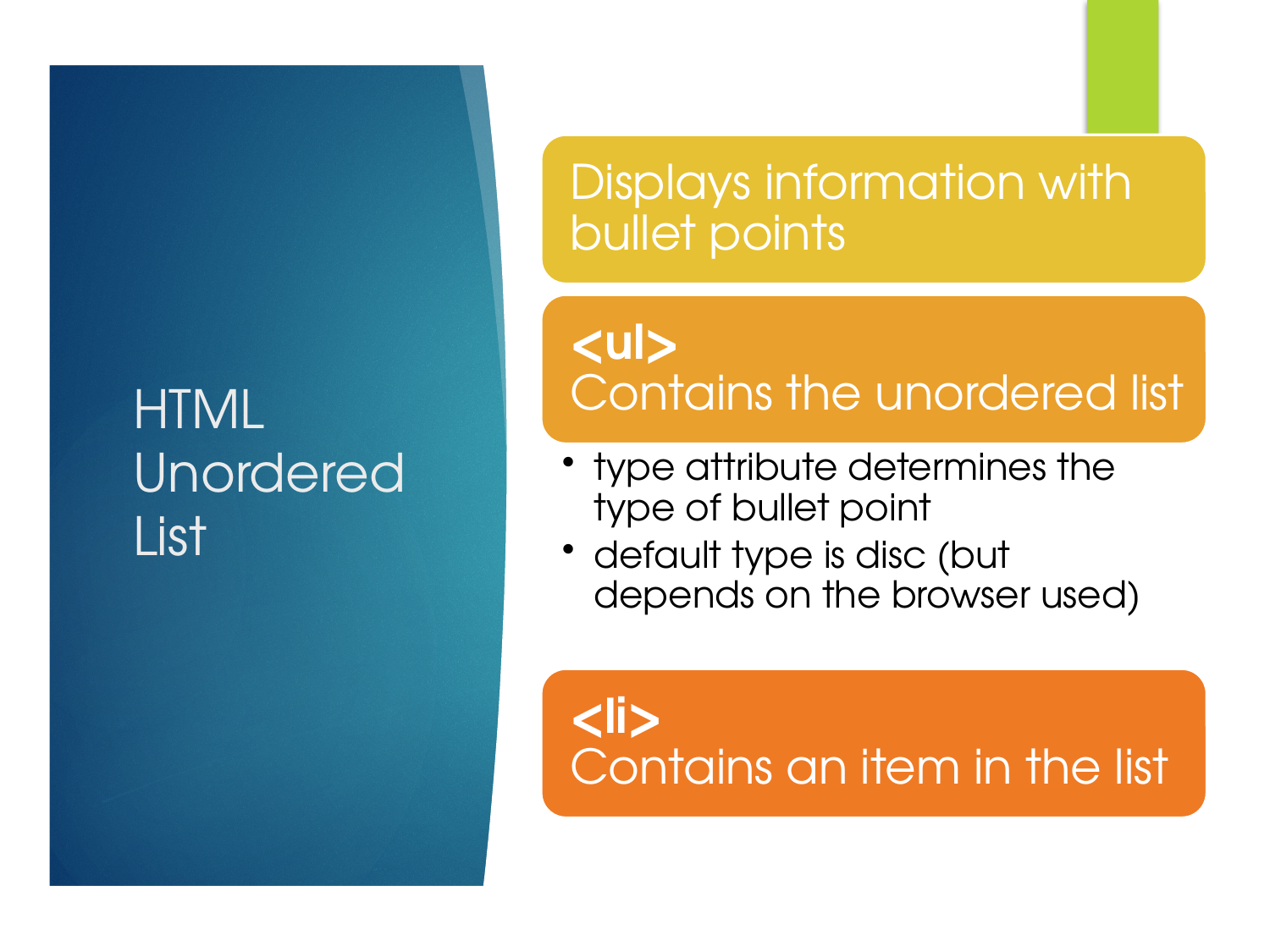

Displays information with bullet points
<ul>
Contains the unordered list
type attribute determines the type of bullet point
default type is disc (but depends on the browser used)
<li>
Contains an item in the list
# HTML Unordered List